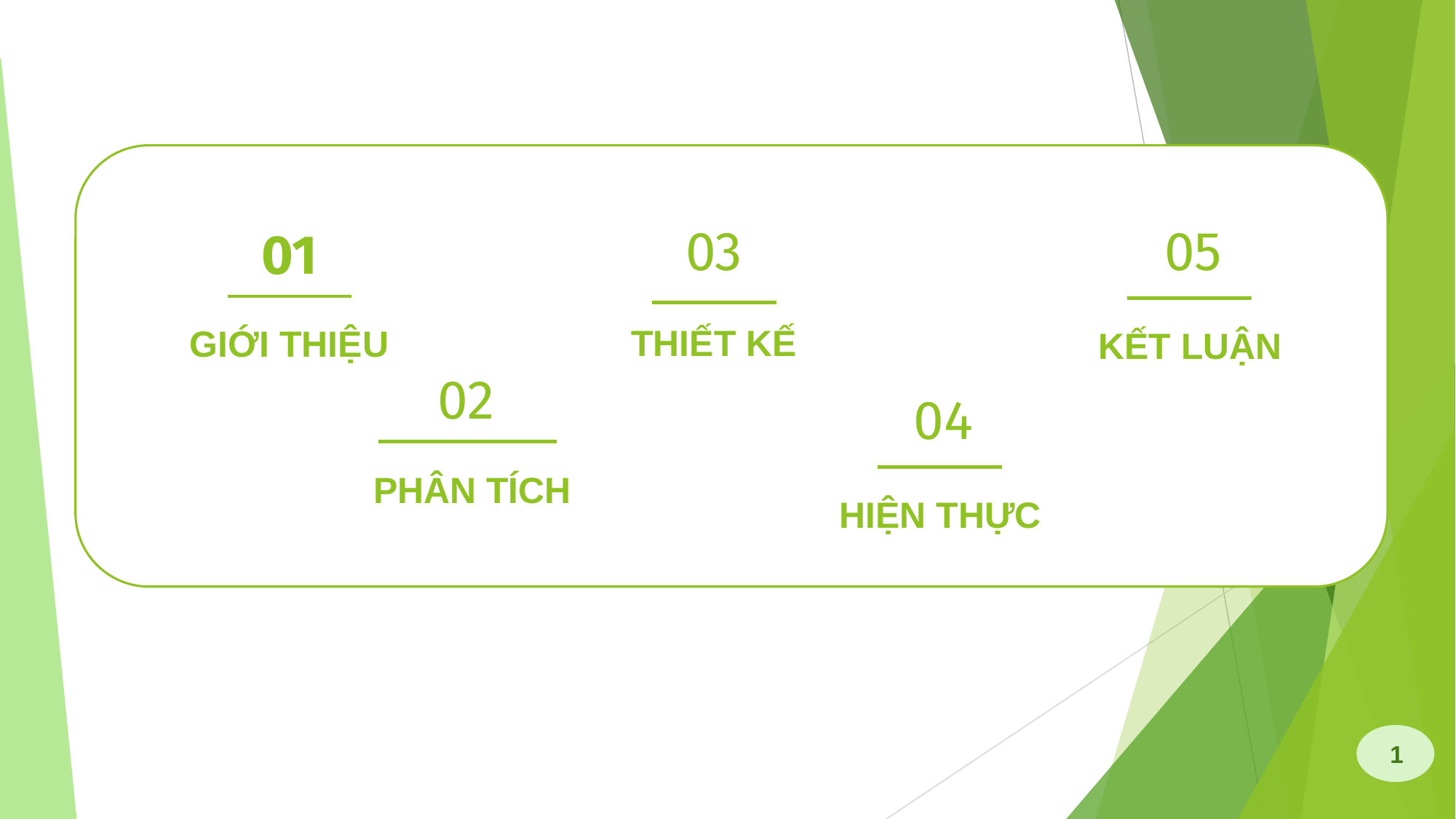

03
05
01
THIẾT KẾ
GIỚI THIỆU
KẾT LUẬN
02
04
# PHÂN TÍCH
HIỆN THỰC
1